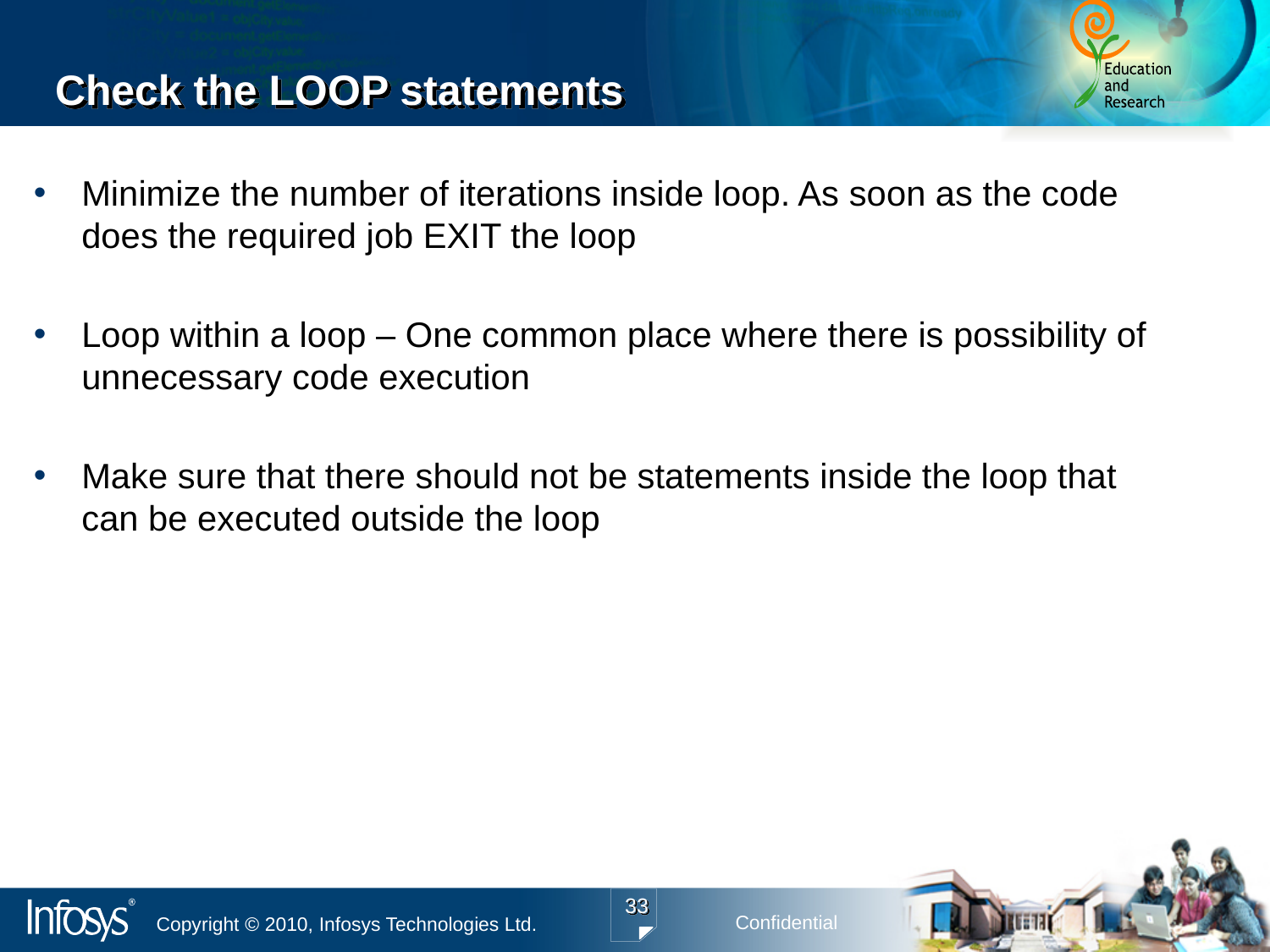

# Check the LOOP statements
Minimize the number of iterations inside loop. As soon as the code does the required job EXIT the loop

Loop within a loop – One common place where there is possibility of unnecessary code execution

Make sure that there should not be statements inside the loop that can be executed outside the loop

33